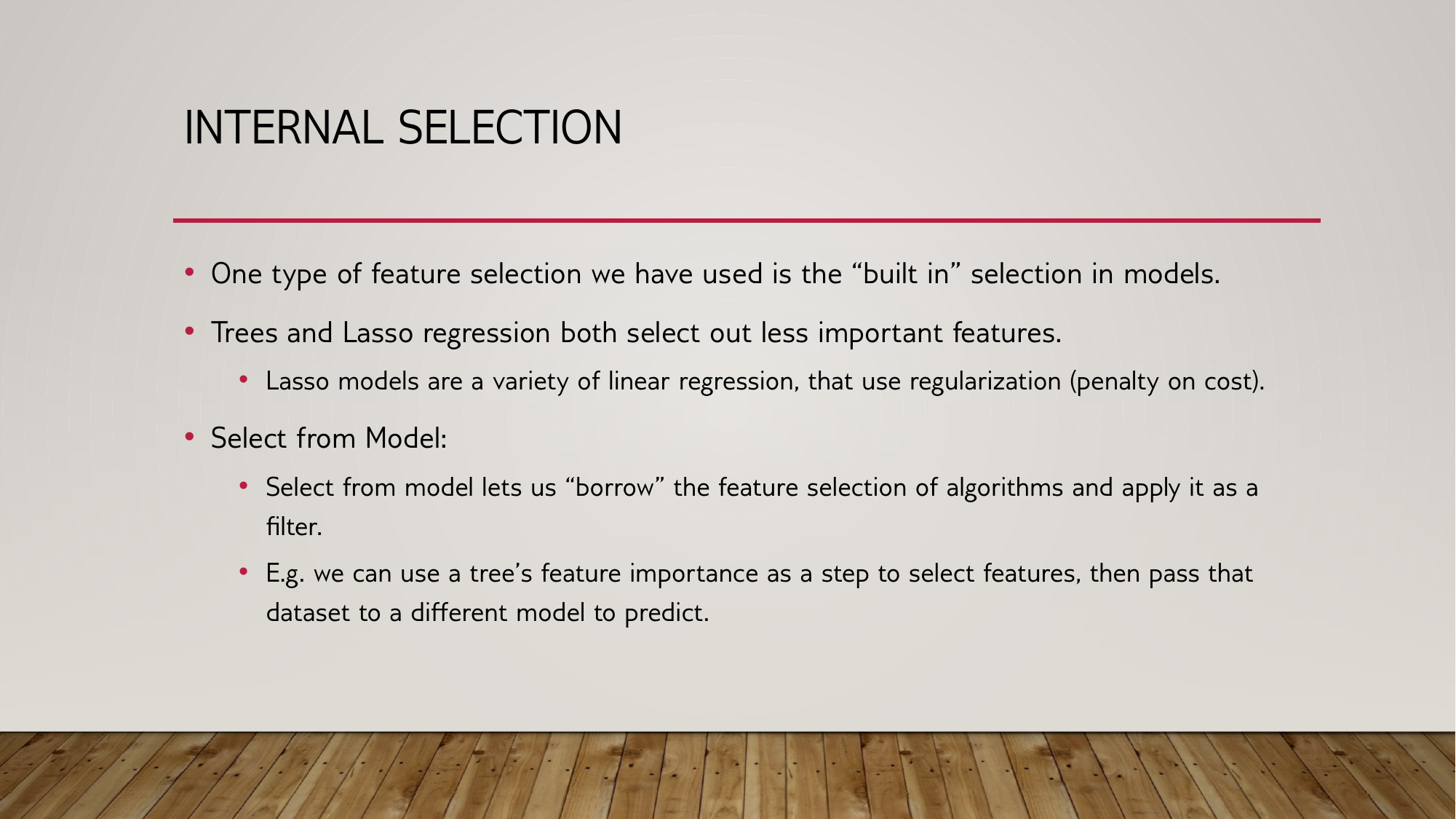

# Internal Selection
One type of feature selection we have used is the “built in” selection in models.
Trees and Lasso regression both select out less important features.
Lasso models are a variety of linear regression, that use regularization (penalty on cost).
Select from Model:
Select from model lets us “borrow” the feature selection of algorithms and apply it as a filter.
E.g. we can use a tree’s feature importance as a step to select features, then pass that dataset to a different model to predict.